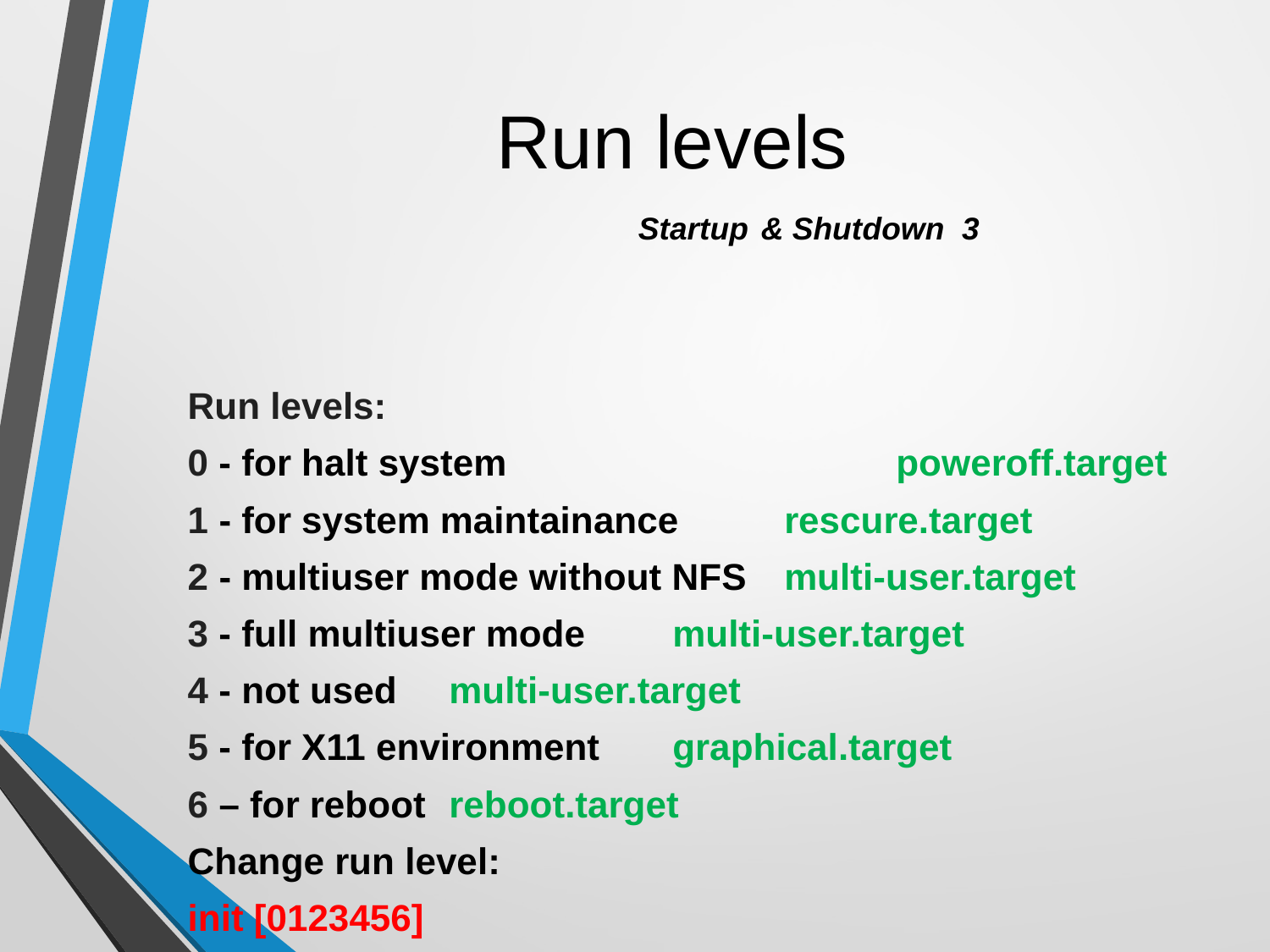

# Run levels Startup & Shutdown  3
Run levels:
0 - for halt system                              		poweroff.target
1 - for system maintainance			rescure.target
2 - multiuser mode without NFS		multi-user.target
3 - full multiuser mode					multi-user.target
4 - not used							multi-user.target
5 - for X11 environment				graphical.target
6 – for reboot							reboot.target
Change run level:
init [0123456]